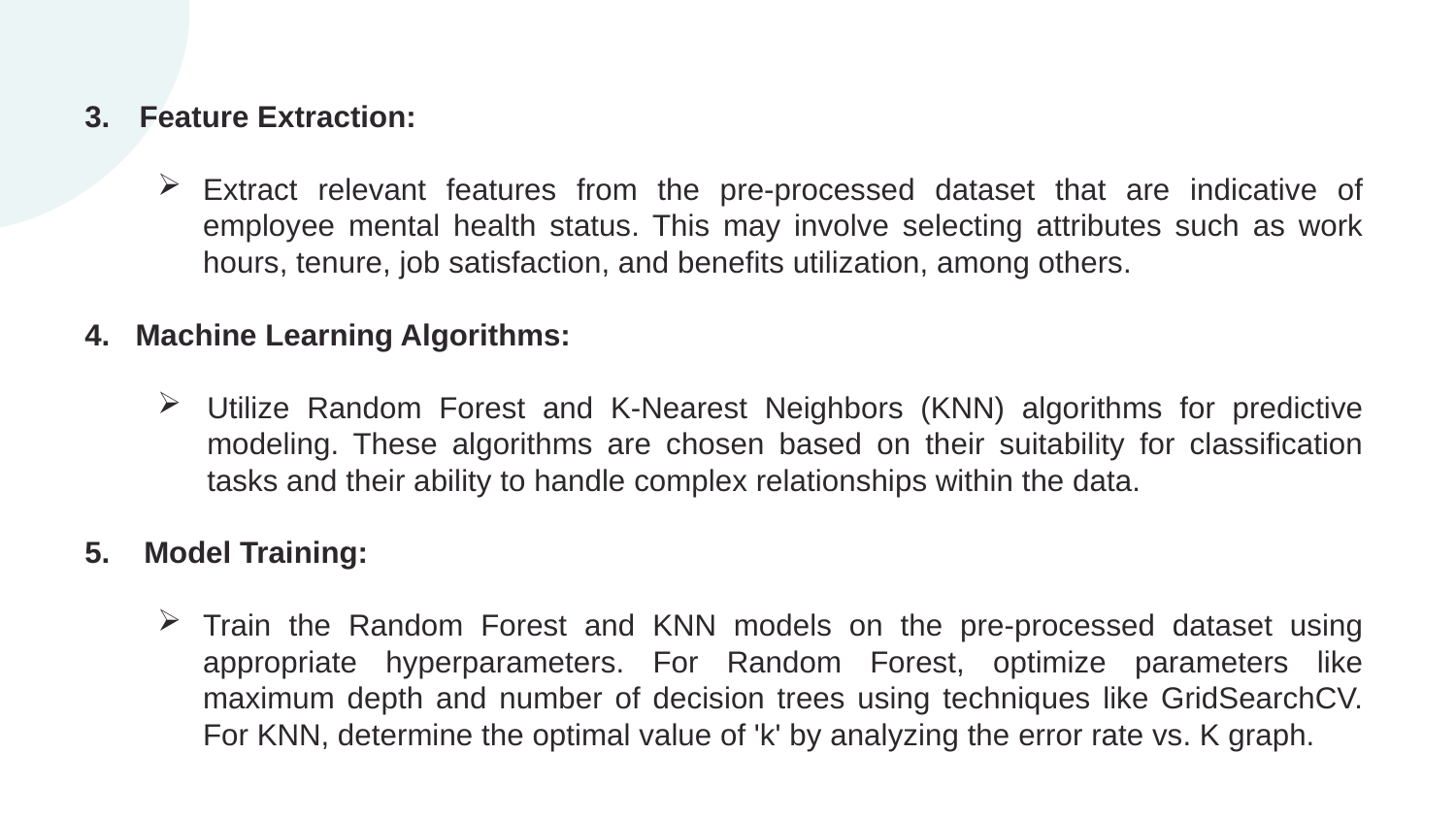

Feature Extraction:

Extract relevant features from the pre-processed dataset that are indicative of employee mental health status. This may involve selecting attributes such as work hours, tenure, job satisfaction, and benefits utilization, among others.

4.   Machine Learning Algorithms:

Utilize Random Forest and K-Nearest Neighbors (KNN) algorithms for predictive modeling. These algorithms are chosen based on their suitability for classification tasks and their ability to handle complex relationships within the data.

5.    Model Training:

Train the Random Forest and KNN models on the pre-processed dataset using appropriate hyperparameters. For Random Forest, optimize parameters like maximum depth and number of decision trees using techniques like GridSearchCV. For KNN, determine the optimal value of 'k' by analyzing the error rate vs. K graph.